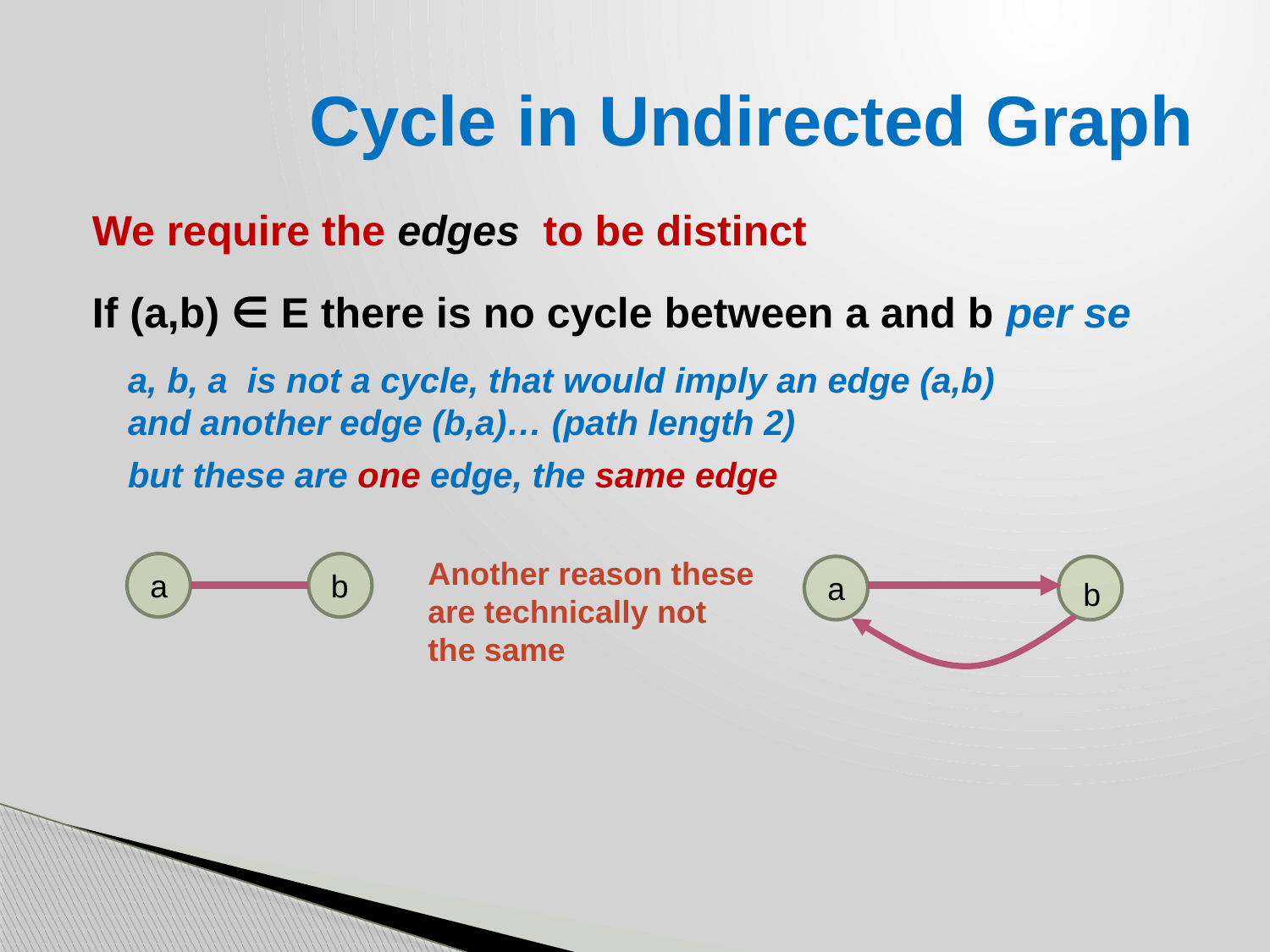

# Cycle in Undirected Graph
We require the edges  to be distinct
If (a,b) ∈ E there is no cycle between a and b per se
a, b, a  is not a cycle, that would imply an edge (a,b)
and another edge (b,a)… (path length 2)
but these are one edge, the same edge

Another reason these are technically not the same

a
b

a
b